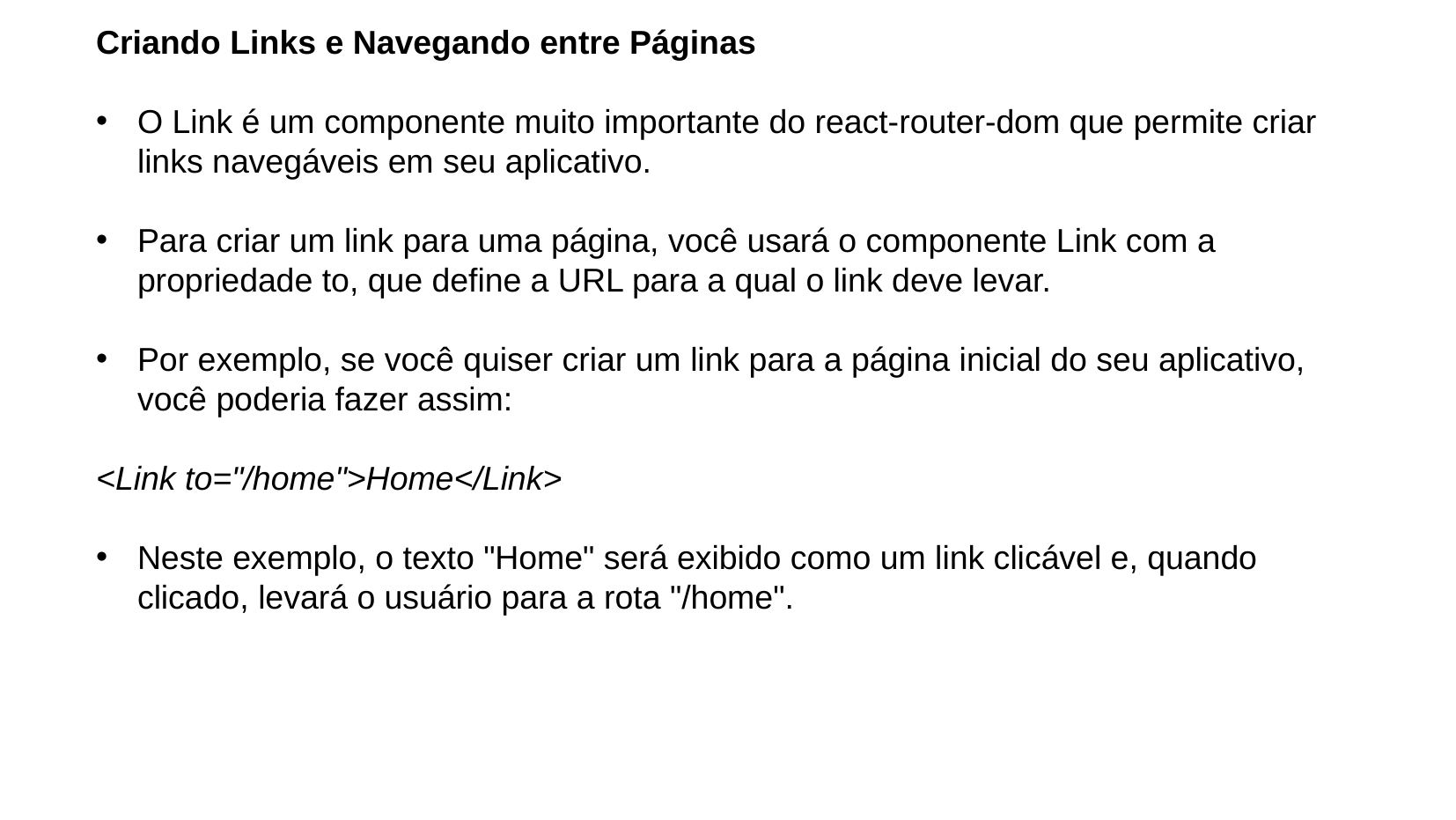

Criando Links e Navegando entre Páginas

O Link é um componente muito importante do react-router-dom que permite criar links navegáveis em seu aplicativo.

Para criar um link para uma página, você usará o componente Link com a propriedade to, que define a URL para a qual o link deve levar.

Por exemplo, se você quiser criar um link para a página inicial do seu aplicativo, você poderia fazer assim:

<Link to="/home">Home</Link>

Neste exemplo, o texto "Home" será exibido como um link clicável e, quando clicado, levará o usuário para a rota "/home".